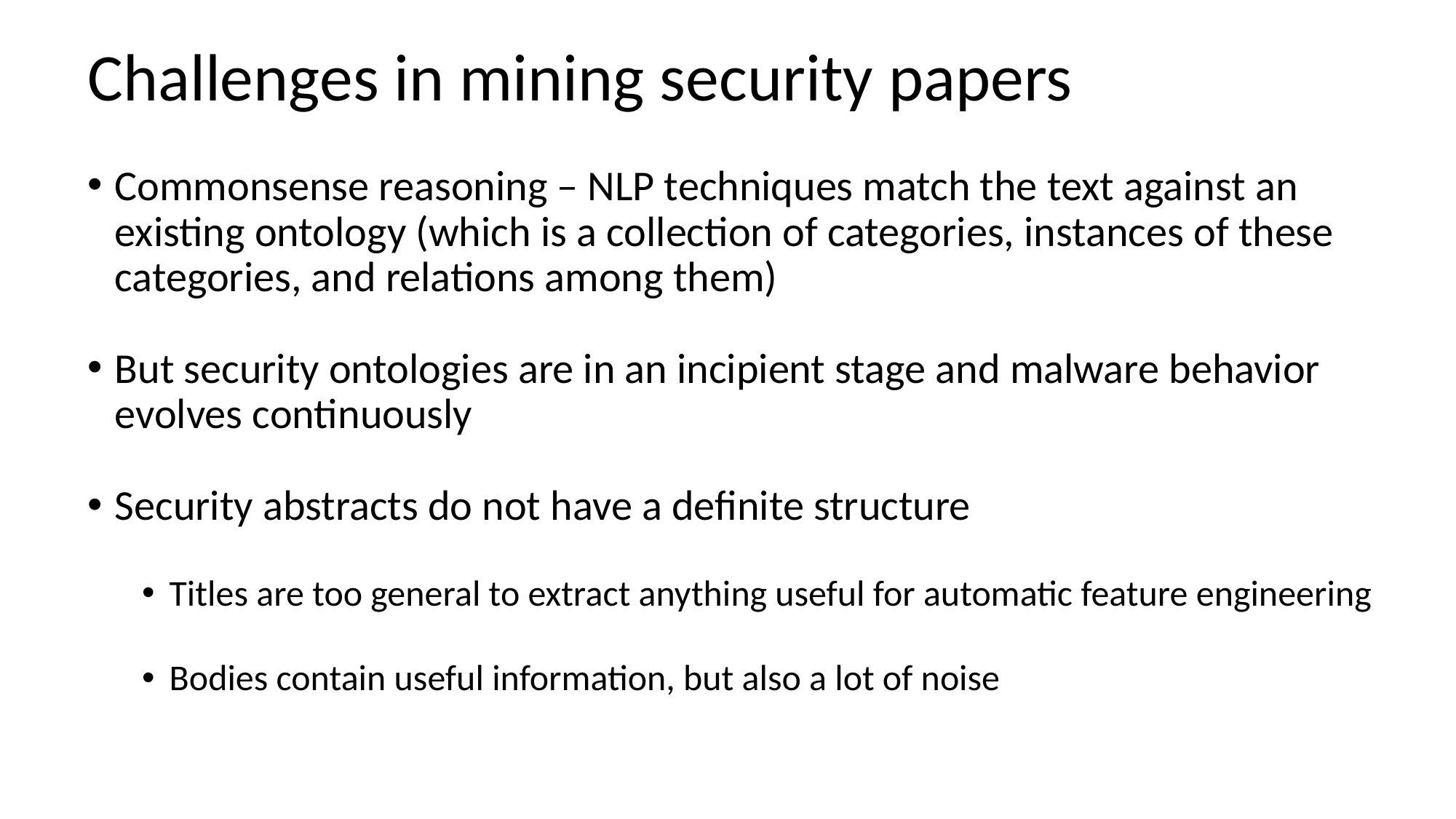

# Challenges in mining security papers
Commonsense reasoning – NLP techniques match the text against an existing ontology (which is a collection of categories, instances of these categories, and relations among them)
But security ontologies are in an incipient stage and malware behavior evolves continuously
Security abstracts do not have a definite structure
Titles are too general to extract anything useful for automatic feature engineering
Bodies contain useful information, but also a lot of noise